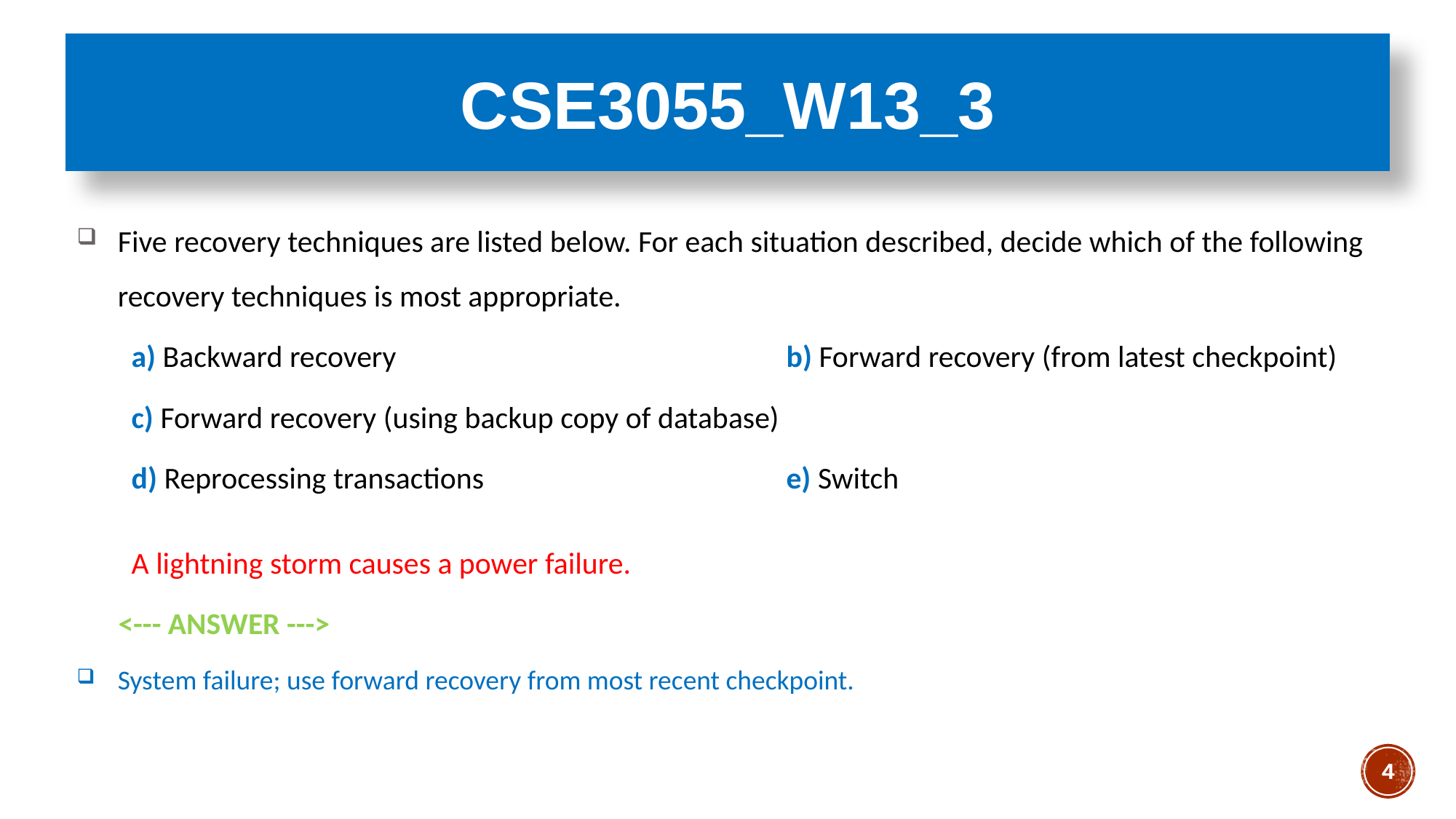

CSE3055_W13_3
Five recovery techniques are listed below. For each situation described, decide which of the following recovery techniques is most appropriate.
a) Backward recovery				b) Forward recovery (from latest checkpoint)
c) Forward recovery (using backup copy of database)
d) Reprocessing transactions			e) Switch

A lightning storm causes a power failure.
      <--- ANSWER --->
System failure; use forward recovery from most recent checkpoint.
4